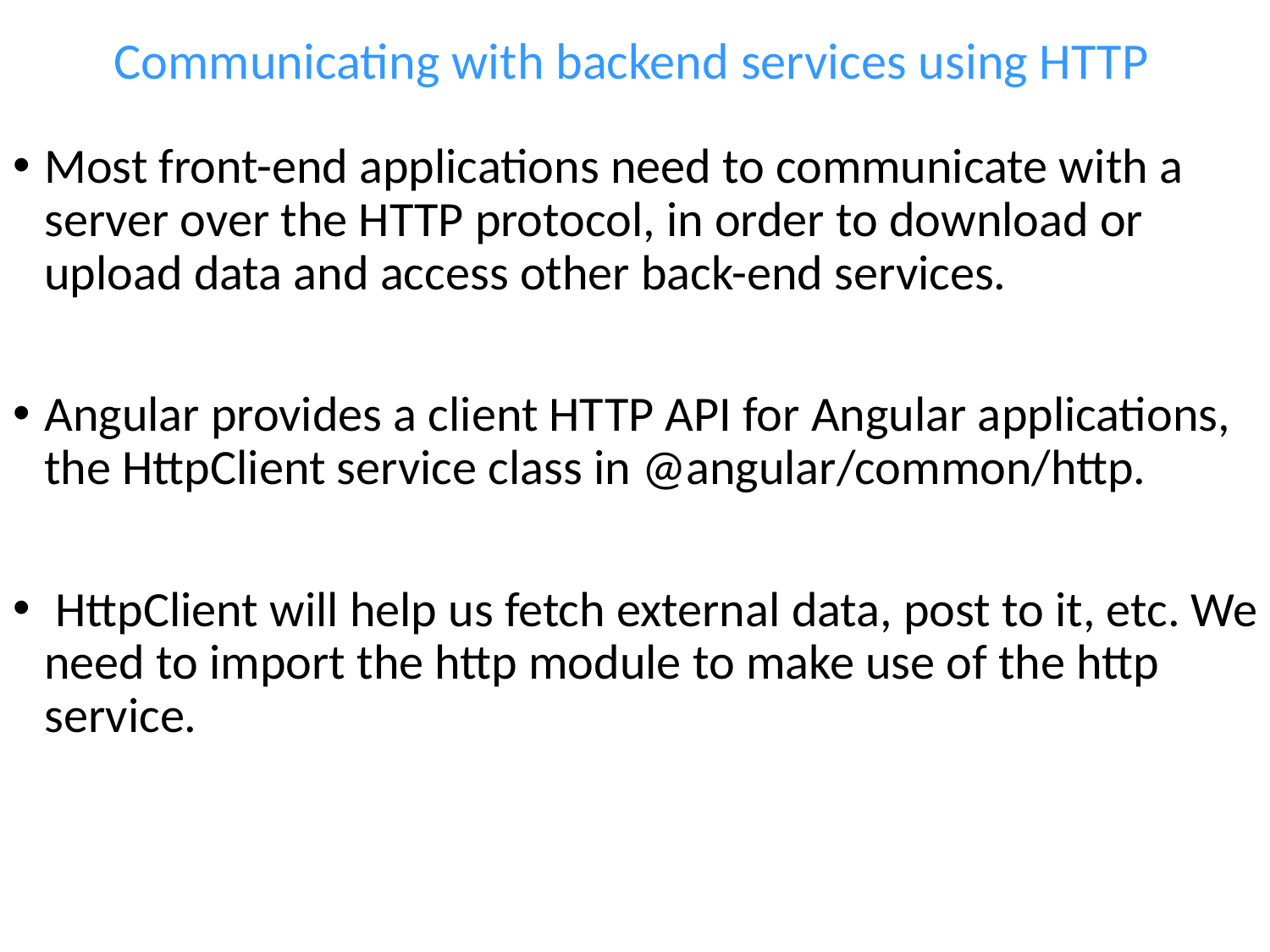

# Communicating with backend services using HTTP
Most front-end applications need to communicate with a server over the HTTP protocol, in order to download or upload data and access other back-end services.

Angular provides a client HTTP API for Angular applications, the HttpClient service class in @angular/common/http.

 HttpClient will help us fetch external data, post to it, etc. We need to import the http module to make use of the http service.